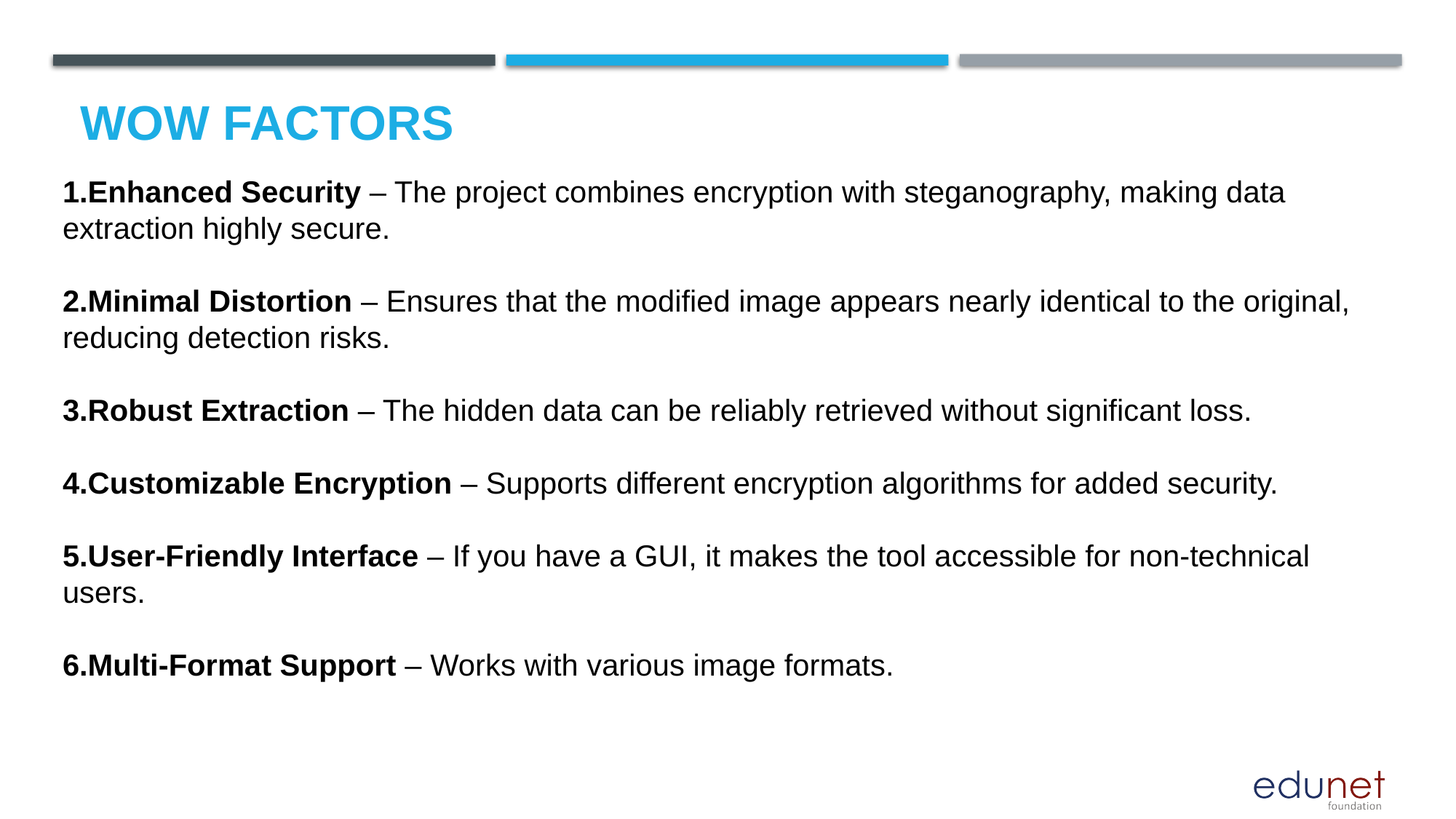

# Wow factors
Enhanced Security – The project combines encryption with steganography, making data extraction highly secure.

Minimal Distortion – Ensures that the modified image appears nearly identical to the original, reducing detection risks.

Robust Extraction – The hidden data can be reliably retrieved without significant loss.

Customizable Encryption – Supports different encryption algorithms for added security.

User-Friendly Interface – If you have a GUI, it makes the tool accessible for non-technical users.

Multi-Format Support – Works with various image formats.